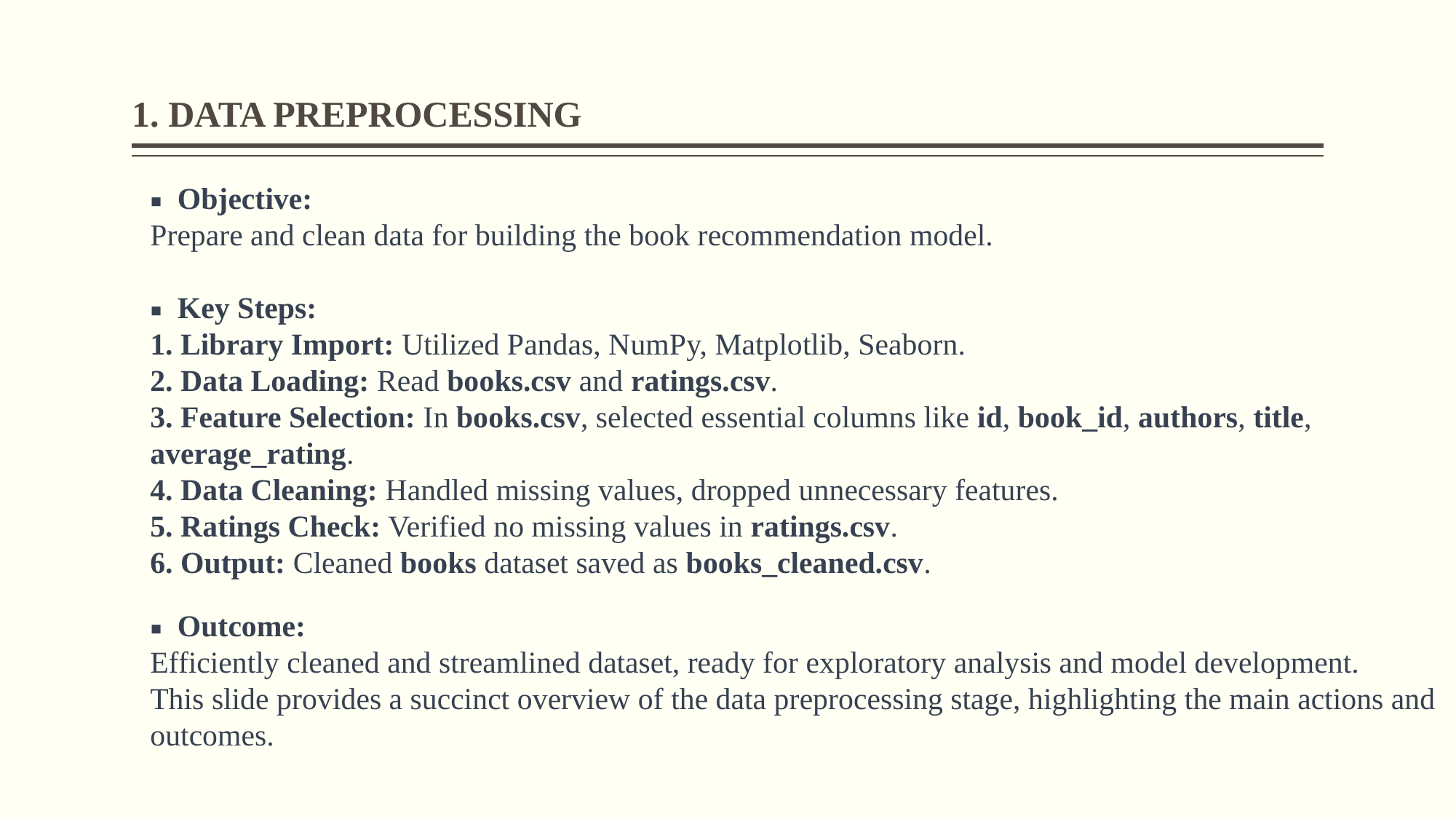

# 1. DATA PREPROCESSING
Objective:
Prepare and clean data for building the book recommendation model.

Key Steps:
 Library Import: Utilized Pandas, NumPy, Matplotlib, Seaborn.
 Data Loading: Read books.csv and ratings.csv.
 Feature Selection: In books.csv, selected essential columns like id, book_id, authors, title, average_rating.
 Data Cleaning: Handled missing values, dropped unnecessary features.
 Ratings Check: Verified no missing values in ratings.csv.
 Output: Cleaned books dataset saved as books_cleaned.csv.
Outcome:
Efficiently cleaned and streamlined dataset, ready for exploratory analysis and model development.
This slide provides a succinct overview of the data preprocessing stage, highlighting the main actions and outcomes.